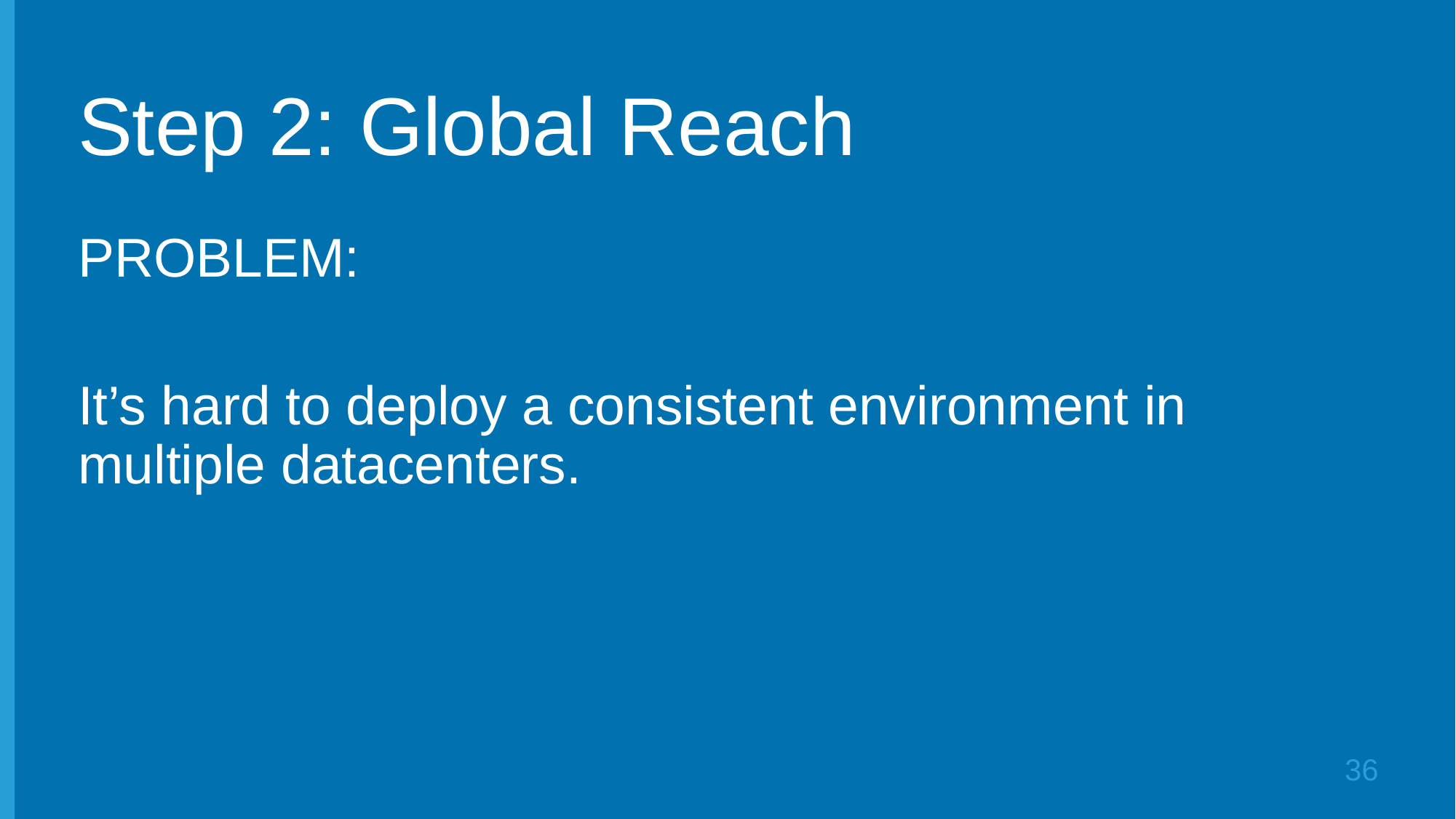

# Step 2: Global Reach
PROBLEM:

It’s hard to deploy a consistent environment in multiple datacenters.
36